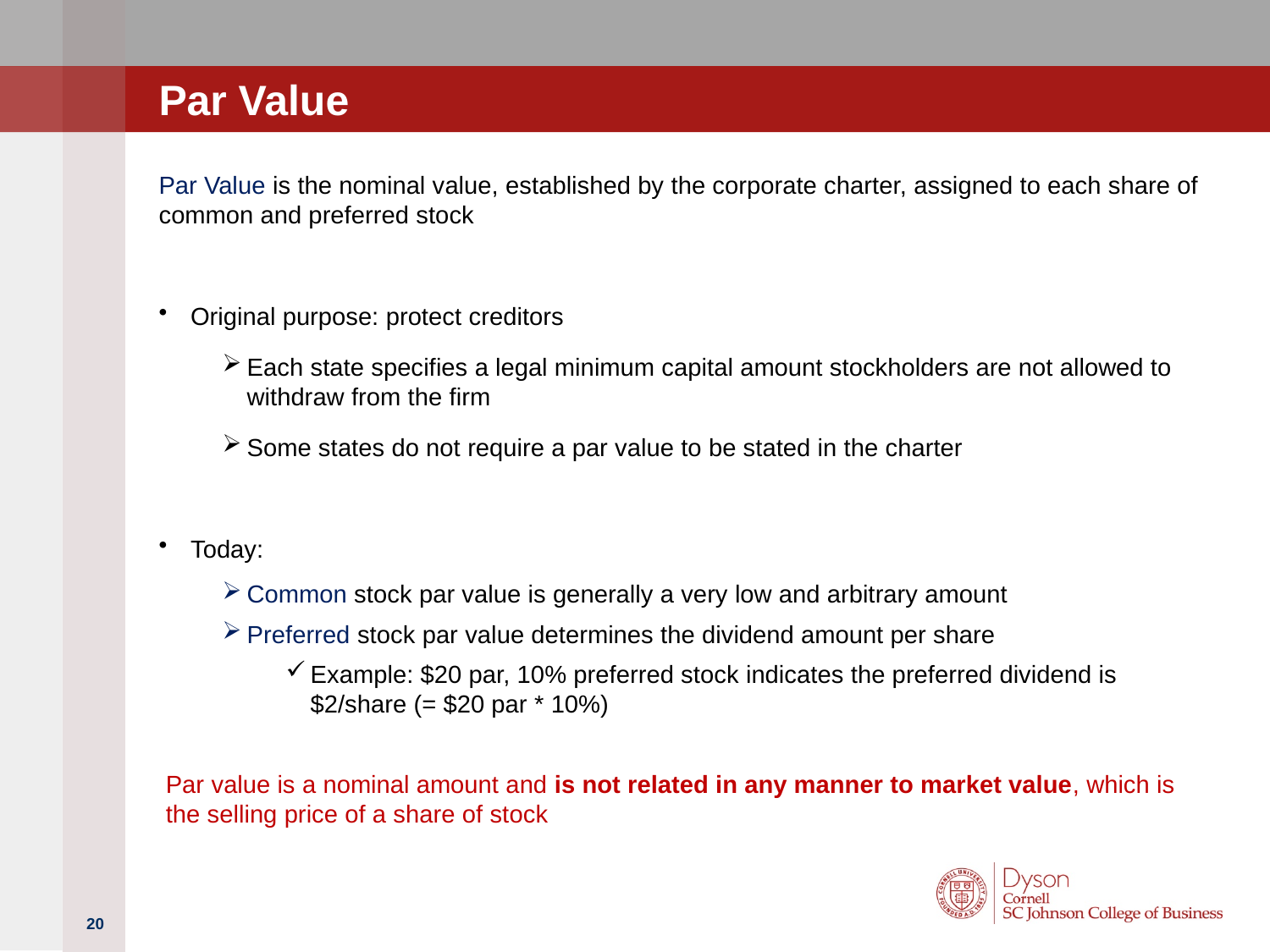

# Par Value
Par Value is the nominal value, established by the corporate charter, assigned to each share of common and preferred stock

Original purpose: protect creditors
Each state specifies a legal minimum capital amount stockholders are not allowed to withdraw from the firm
Some states do not require a par value to be stated in the charter

Today:
Common stock par value is generally a very low and arbitrary amount
Preferred stock par value determines the dividend amount per share
Example: $20 par, 10% preferred stock indicates the preferred dividend is $2/share (= $20 par * 10%)

Par value is a nominal amount and is not related in any manner to market value, which is the selling price of a share of stock

20